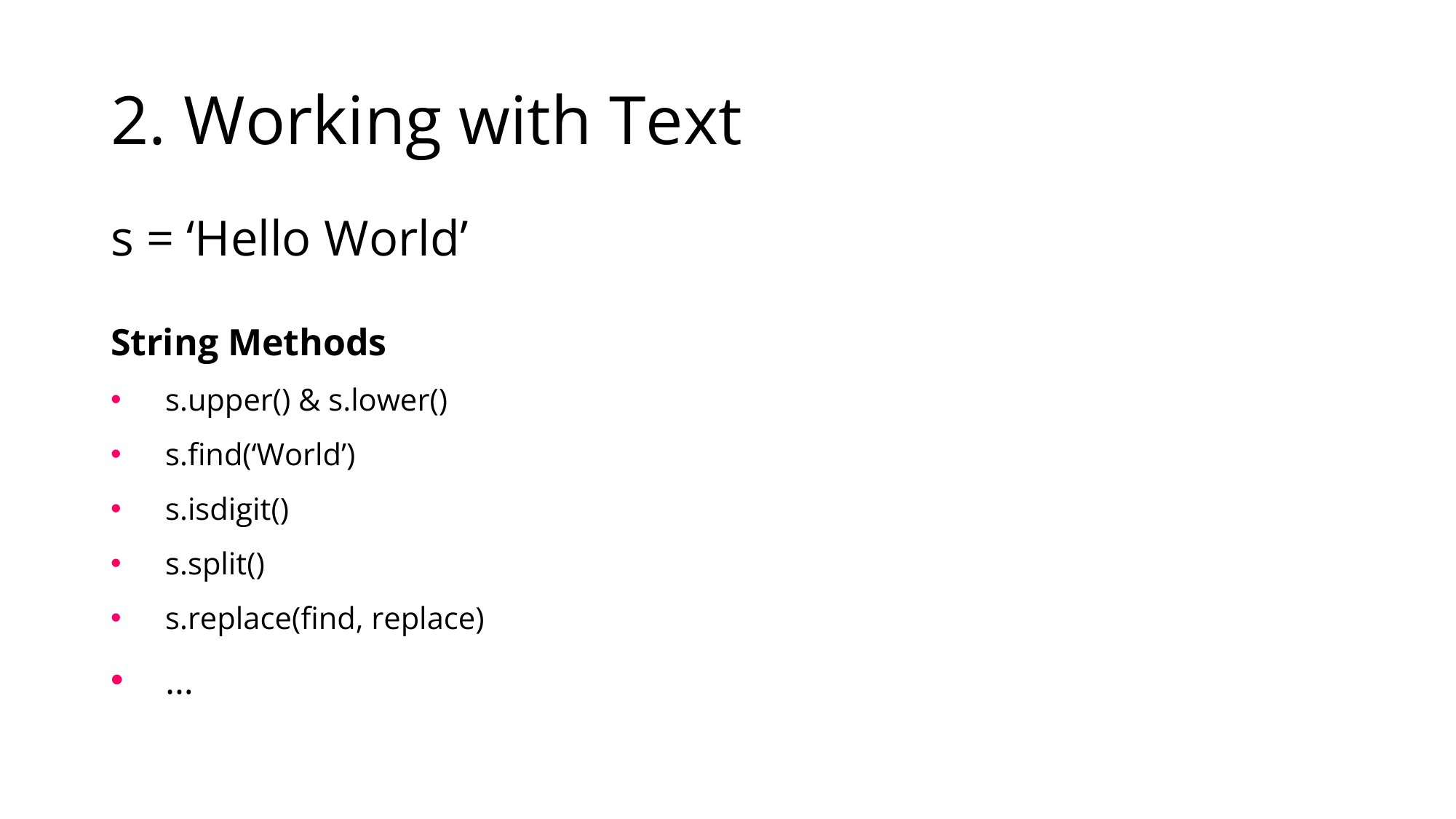

# 2. Working with Text
s = ‘Hello World’
String Methods
s.upper() & s.lower()
s.find(‘World’)
s.isdigit()
s.split()
s.replace(find, replace)
…